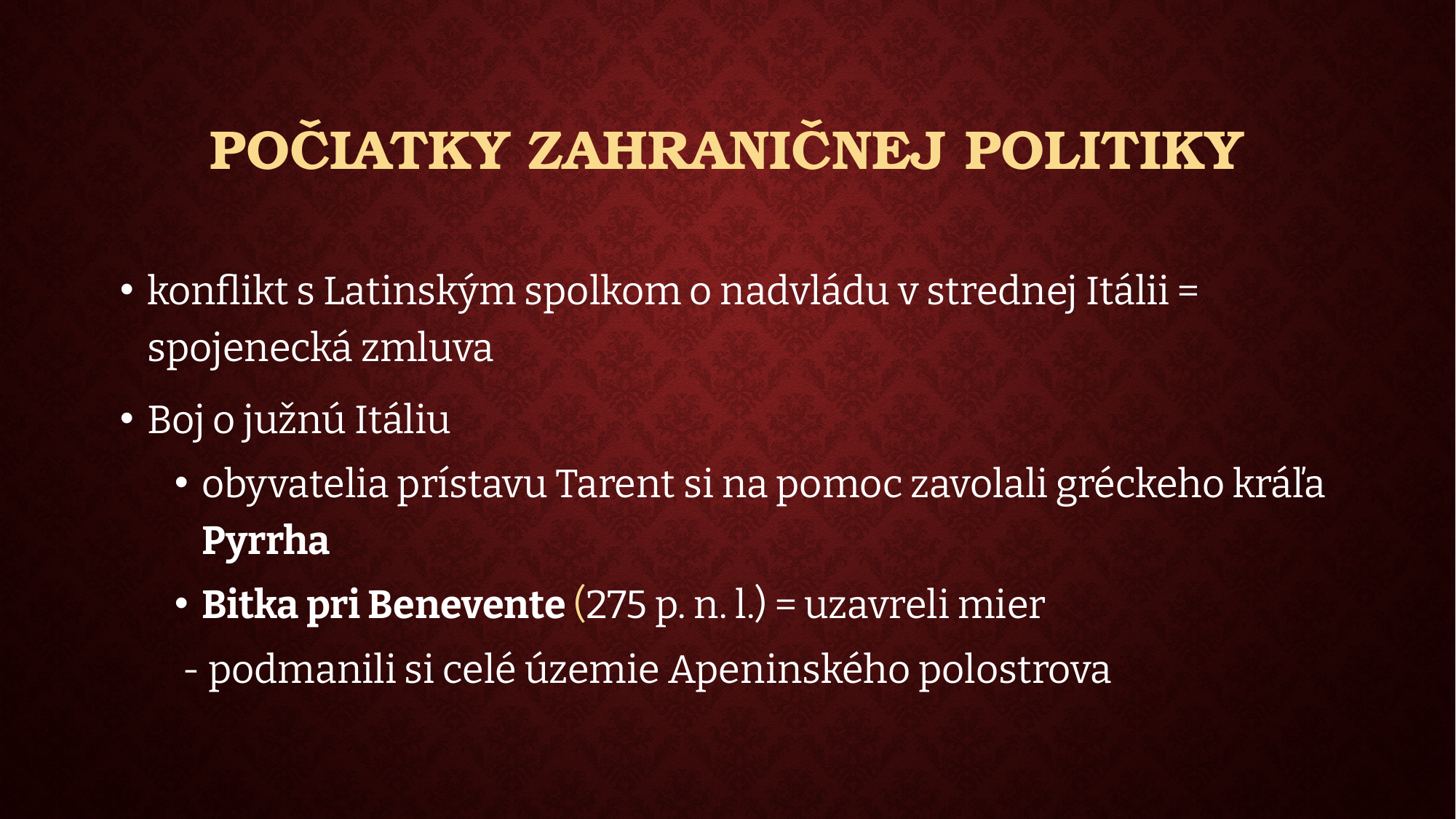

# Počiatky zahraničnej politiky
konflikt s Latinským spolkom o nadvládu v strednej Itálii = spojenecká zmluva
Boj o južnú Itáliu
obyvatelia prístavu Tarent si na pomoc zavolali gréckeho kráľa Pyrrha
Bitka pri Benevente (275 p. n. l.) = uzavreli mier
 - podmanili si celé územie Apeninského polostrova